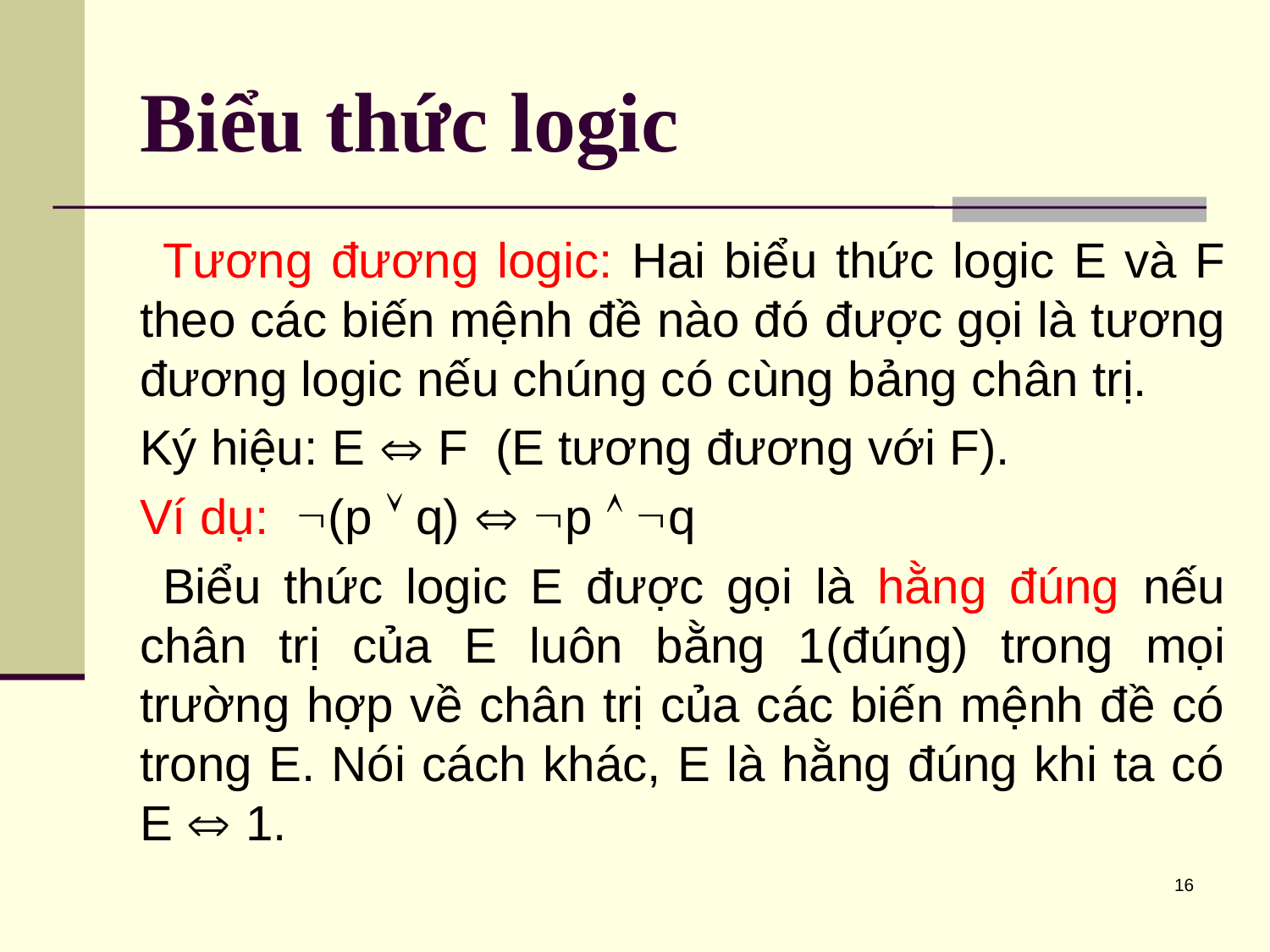

# Biểu thức logic
Tương đương logic: Hai biểu thức logic E và F theo các biến mệnh đề nào đó được gọi là tương đương logic nếu chúng có cùng bảng chân trị.
Ký hiệu: E ⇔ F  (E tương đương với F).
Ví dụ:  ¬(p ∨ q) ⇔ ¬p ∧ ¬q
Biểu thức logic E được gọi là hằng đúng nếu chân trị của E luôn bằng 1(đúng) trong mọi trường hợp về chân trị của các biến mệnh đề có trong E. Nói cách khác, E là hằng đúng khi ta có E ⇔ 1.
16